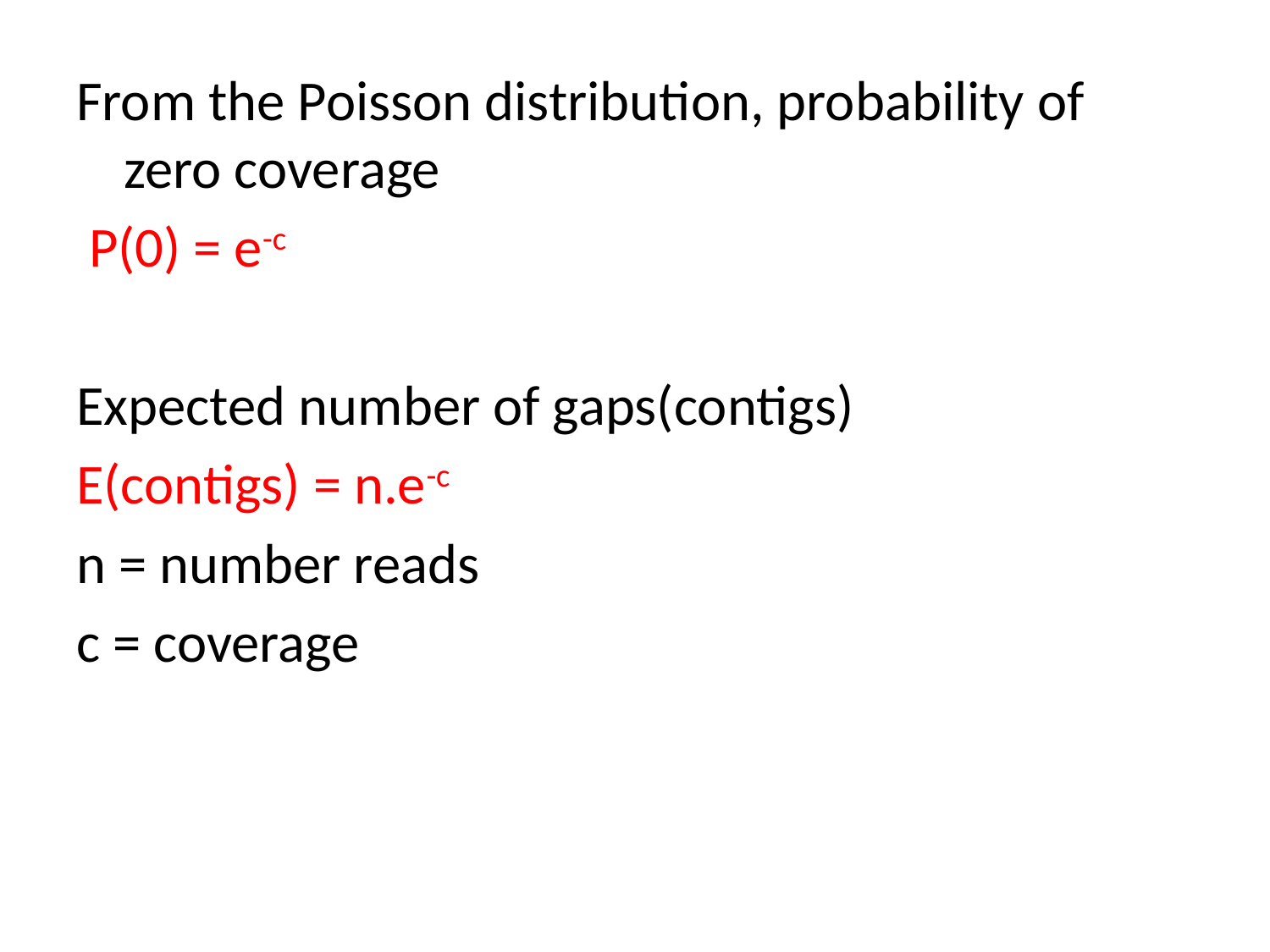

From the Poisson distribution, probability of zero coverage
 P(0) = e-c

Expected number of gaps(contigs)
E(contigs) = n.e-c
n = number reads
c = coverage